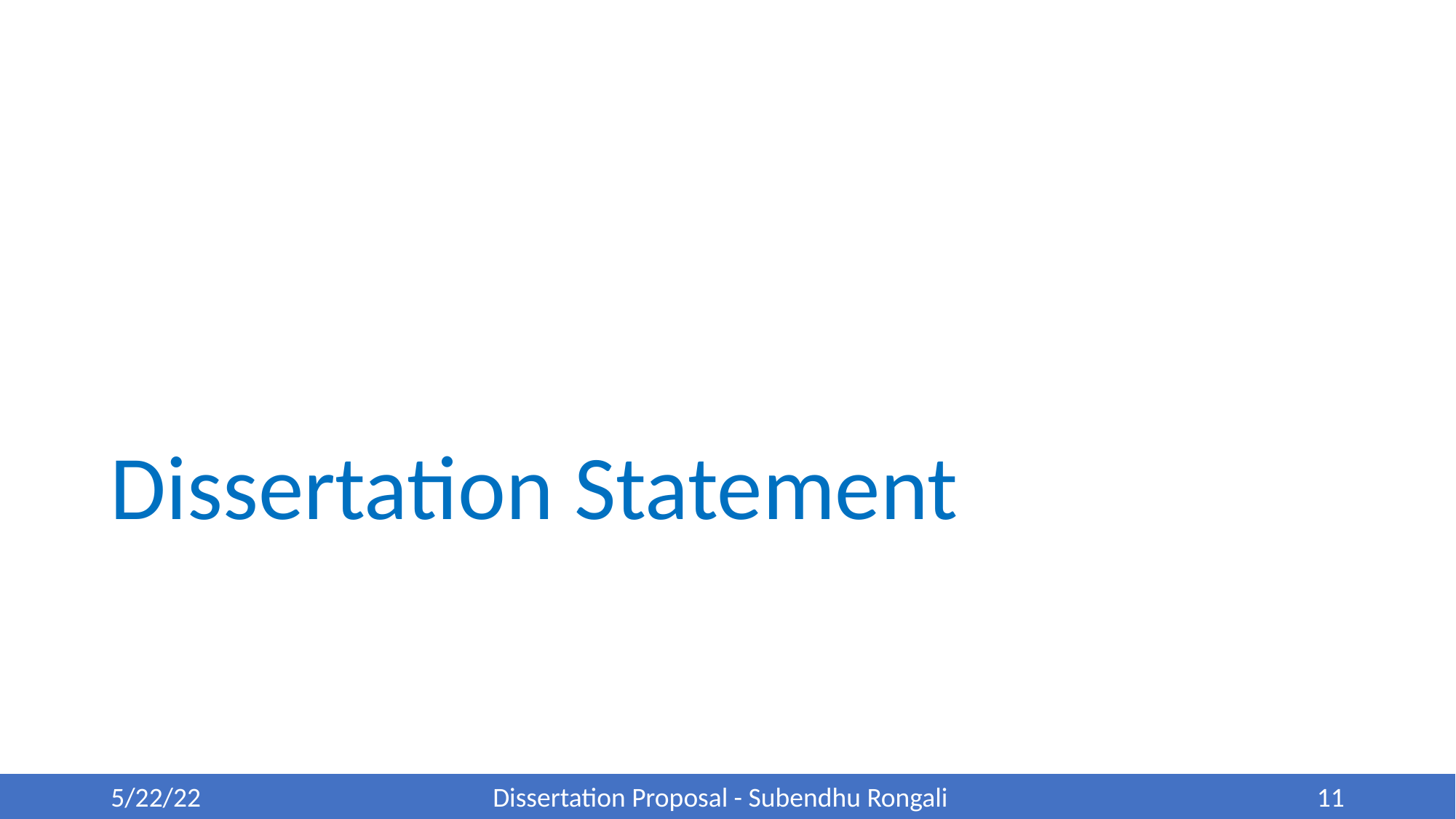

# Dissertation Statement
5/22/22
Dissertation Proposal - Subendhu Rongali
11